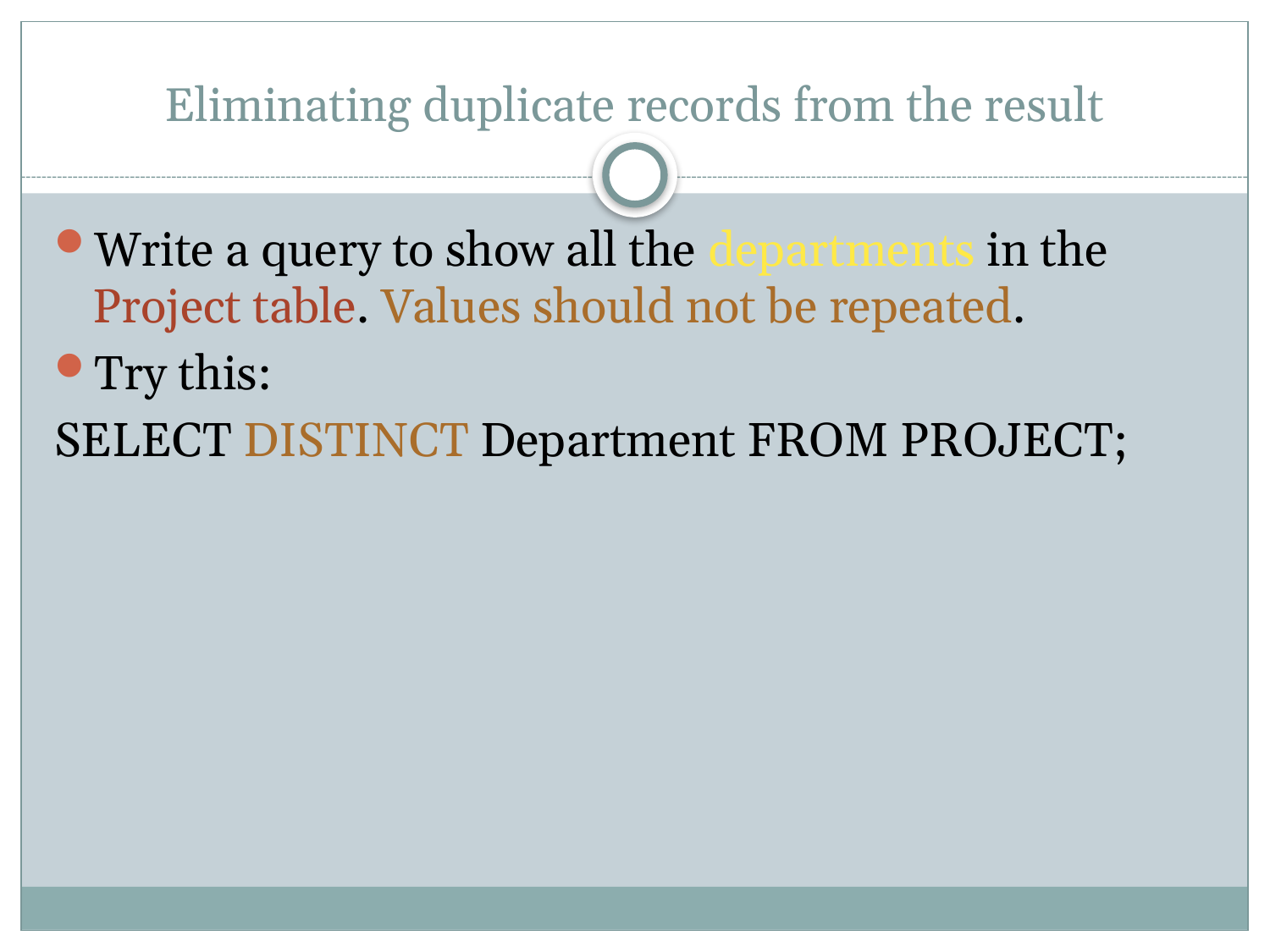

# Eliminating duplicate records from the result
Write a query to show all the departments in the Project table. Values should not be repeated.
Try this:
SELECT DISTINCT Department FROM PROJECT;